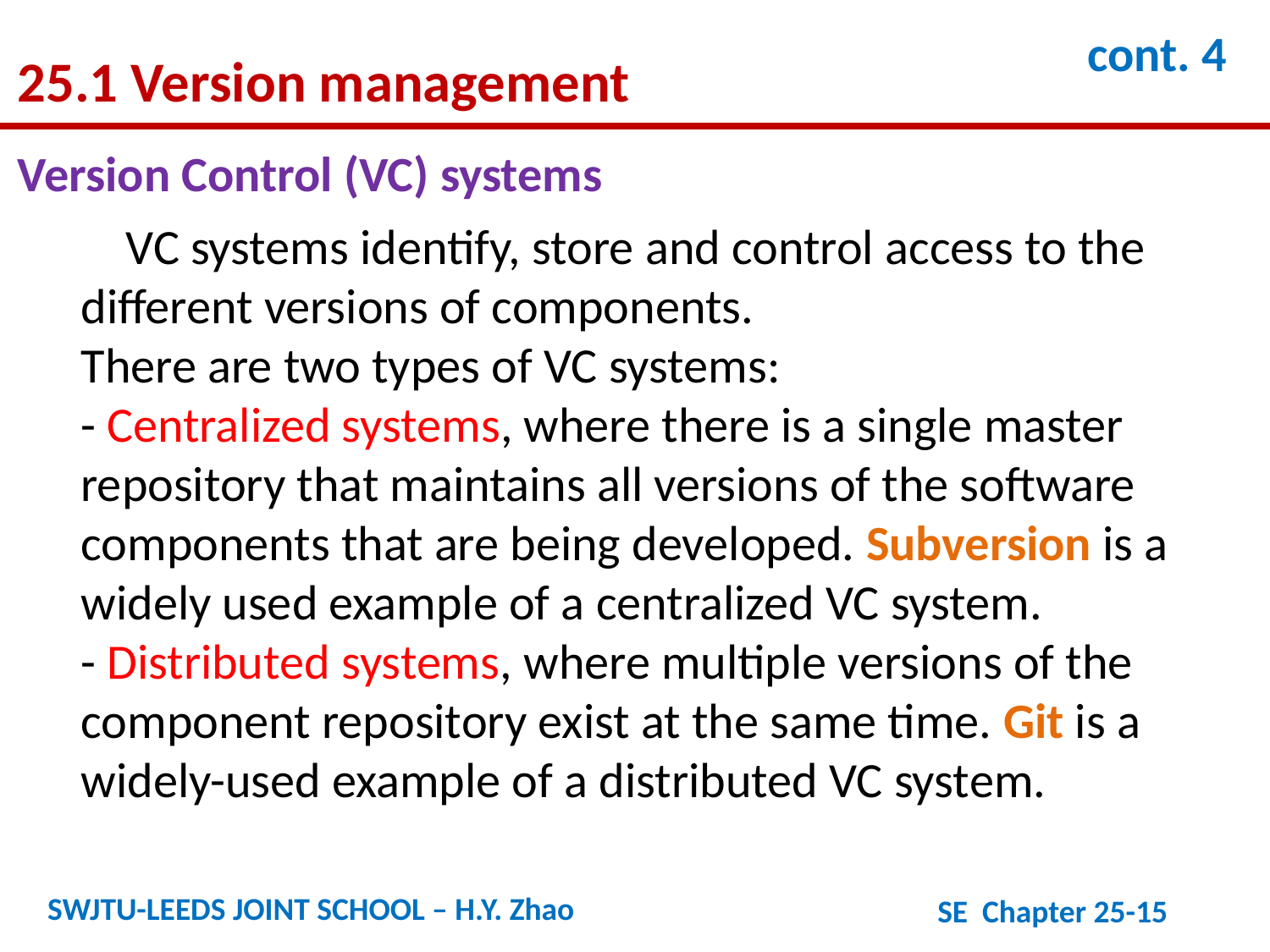

25.1 Version management
cont. 4
Version Control (VC) systems
    VC systems identify, store and control access to the different versions of components.
There are two types of VC systems:
- Centralized systems, where there is a single master repository that maintains all versions of the software components that are being developed. Subversion is a widely used example of a centralized VC system.
- Distributed systems, where multiple versions of the component repository exist at the same time. Git is a widely-used example of a distributed VC system.
SWJTU-LEEDS JOINT SCHOOL – H.Y. Zhao
SE  Chapter 25-15